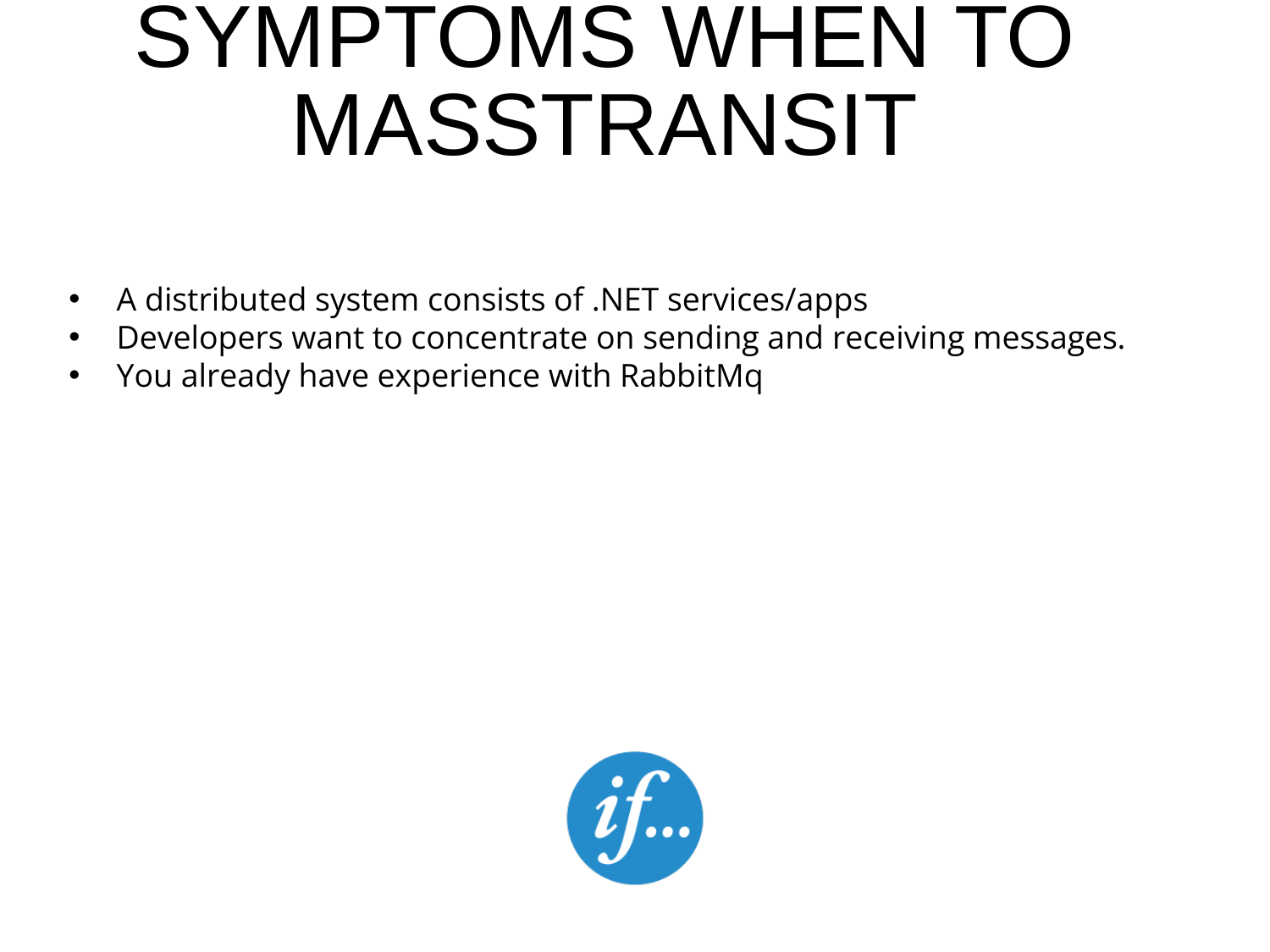

Symptoms when to Masstransit
A distributed system consists of .NET services/apps
Developers want to concentrate on sending and receiving messages.
You already have experience with RabbitMq